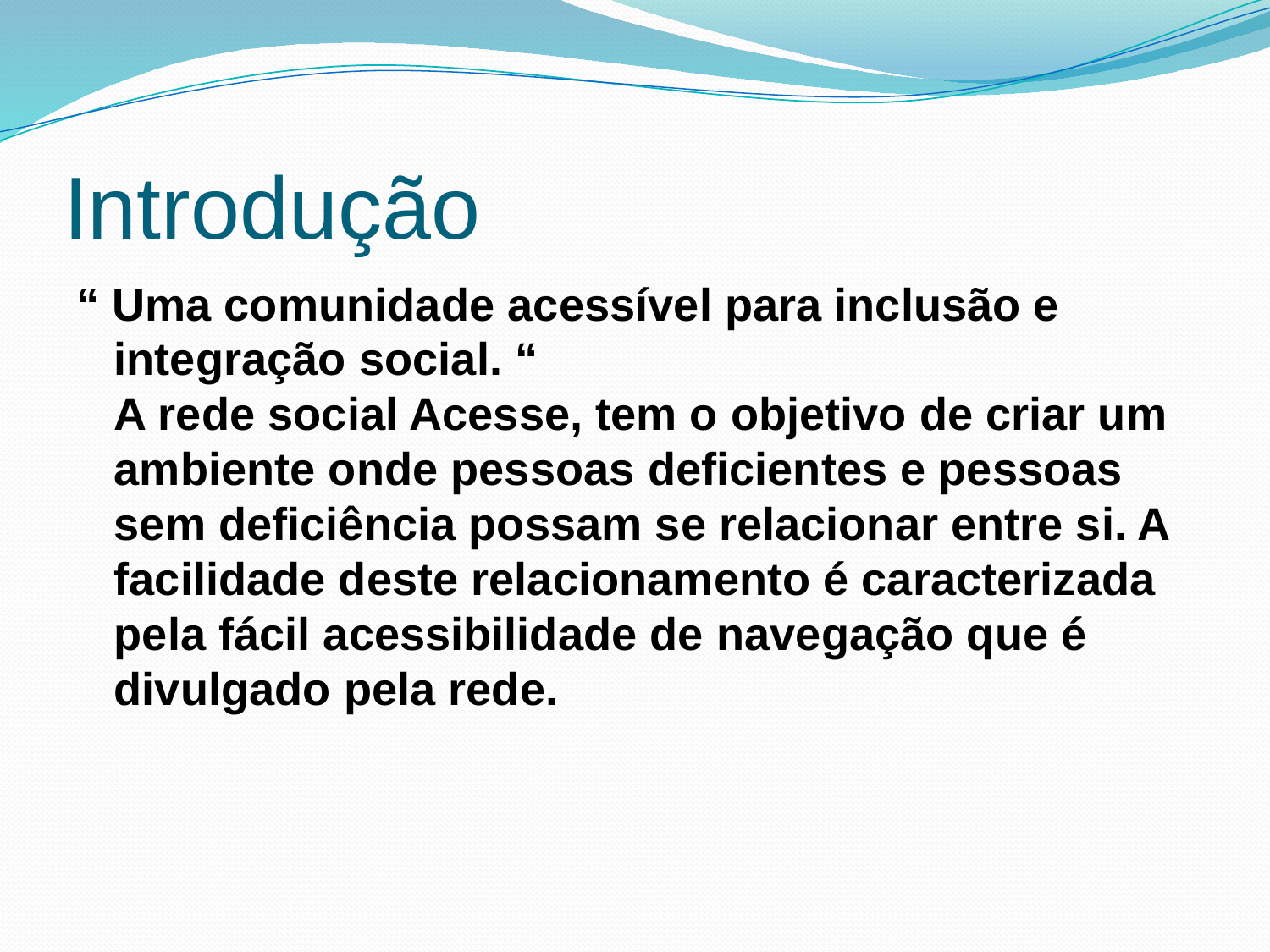

# Introdução
“ Uma comunidade acessível para inclusão e integração social. “
A rede social Acesse, tem o objetivo de criar um ambiente onde pessoas deficientes e pessoas sem deficiência possam se relacionar entre si. A facilidade deste relacionamento é caracterizada pela fácil acessibilidade de navegação que é divulgado pela rede.